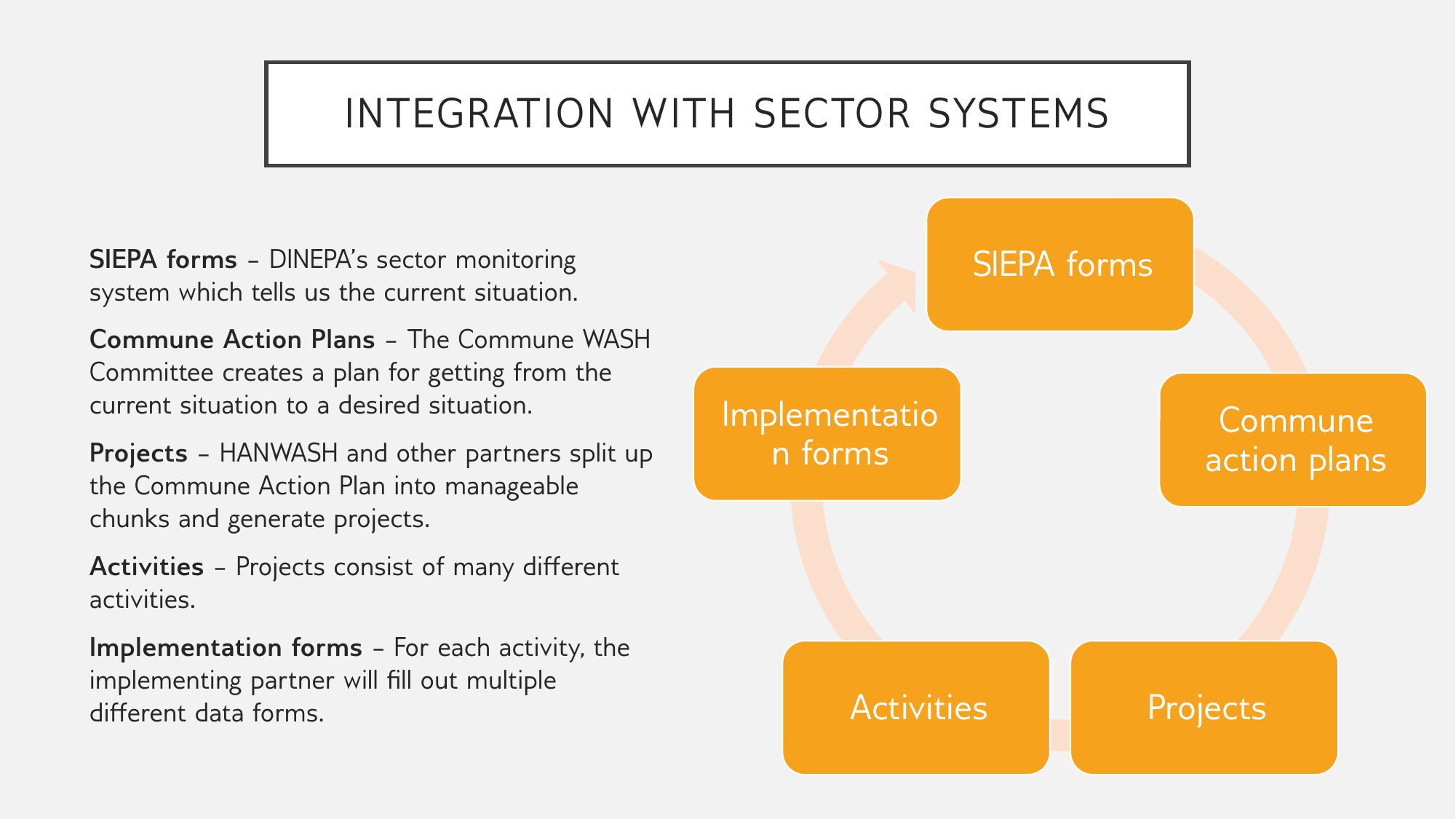

# Integration with sector systems
SIEPA forms
Commune action plans
Projects
Activities
Implementation forms
SIEPA forms – DINEPA’s sector monitoring system which tells us the current situation.
Commune Action Plans – The Commune WASH Committee creates a plan for getting from the current situation to a desired situation.
Projects – HANWASH and other partners split up the Commune Action Plan into manageable chunks and generate projects.
Activities – Projects consist of many different activities.
Implementation forms – For each activity, the implementing partner will fill out multiple different data forms.